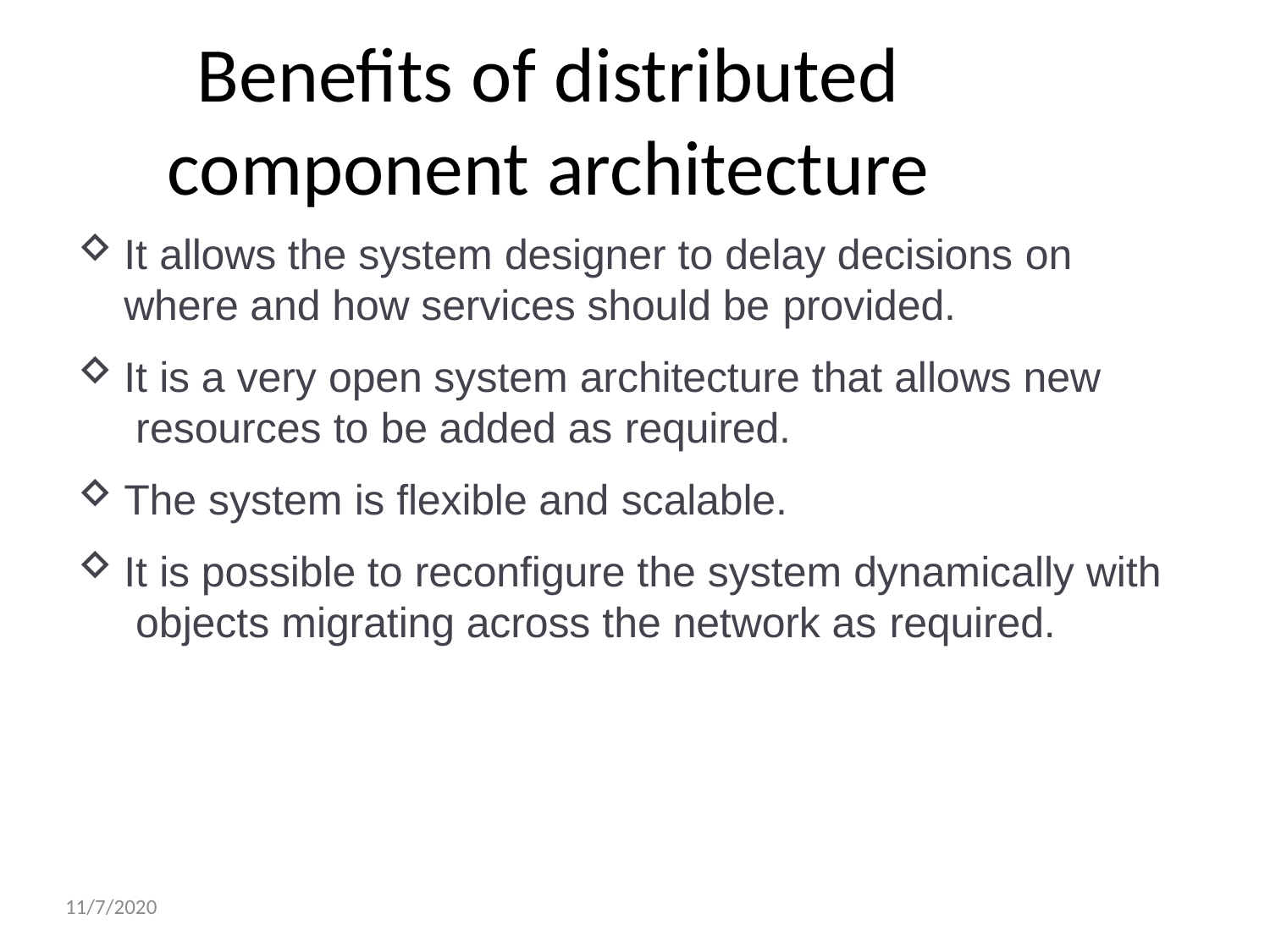

# Benefits of distributed component architecture
It allows the system designer to delay decisions on
where and how services should be provided.
It is a very open system architecture that allows new  resources to be added as required.
The system is flexible and scalable.
It is possible to reconfigure the system dynamically with  objects migrating across the network as required.
11/7/2020